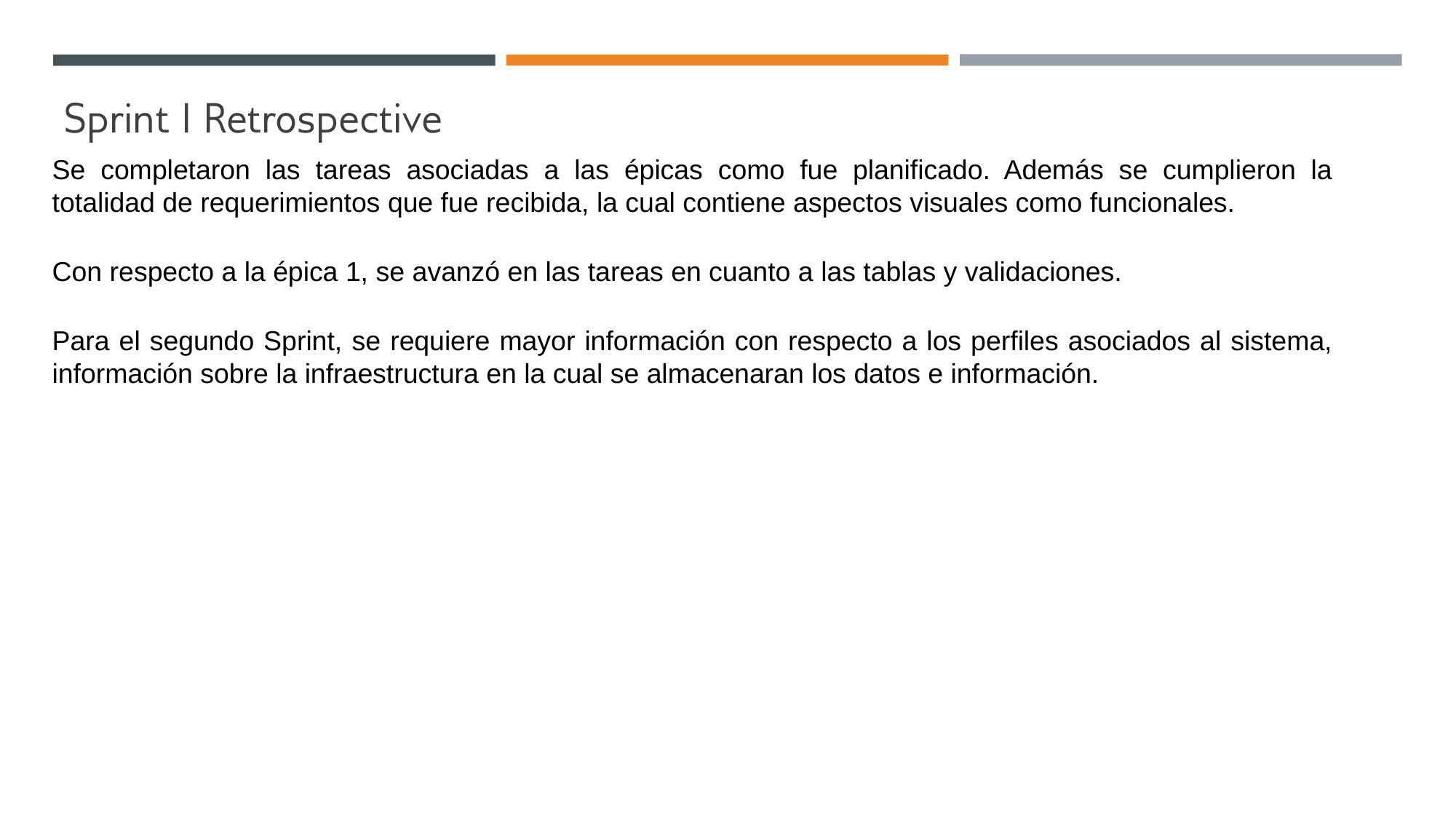

# Sprint I Retrospective
Se completaron las tareas asociadas a las épicas como fue planificado. Además se cumplieron la totalidad de requerimientos que fue recibida, la cual contiene aspectos visuales como funcionales.
Con respecto a la épica 1, se avanzó en las tareas en cuanto a las tablas y validaciones.
Para el segundo Sprint, se requiere mayor información con respecto a los perfiles asociados al sistema, información sobre la infraestructura en la cual se almacenaran los datos e información.